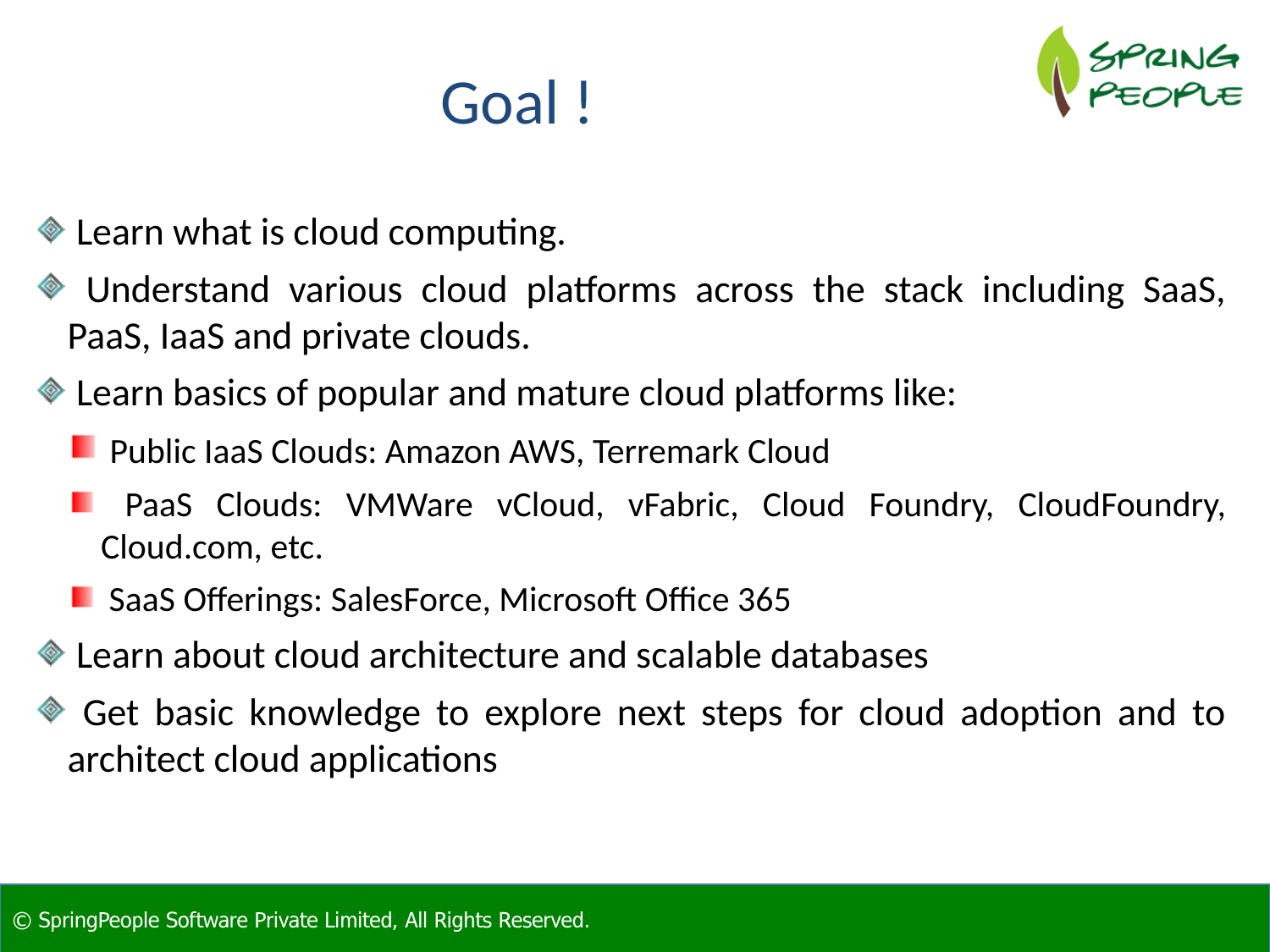

Goal !
 Learn what is cloud computing.
 Understand various cloud platforms across the stack including SaaS, PaaS, IaaS and private clouds.
 Learn basics of popular and mature cloud platforms like:
 Public IaaS Clouds: Amazon AWS, Terremark Cloud
 PaaS Clouds: VMWare vCloud, vFabric, Cloud Foundry, CloudFoundry, Cloud.com, etc.
 SaaS Offerings: SalesForce, Microsoft Office 365
 Learn about cloud architecture and scalable databases
 Get basic knowledge to explore next steps for cloud adoption and to architect cloud applications